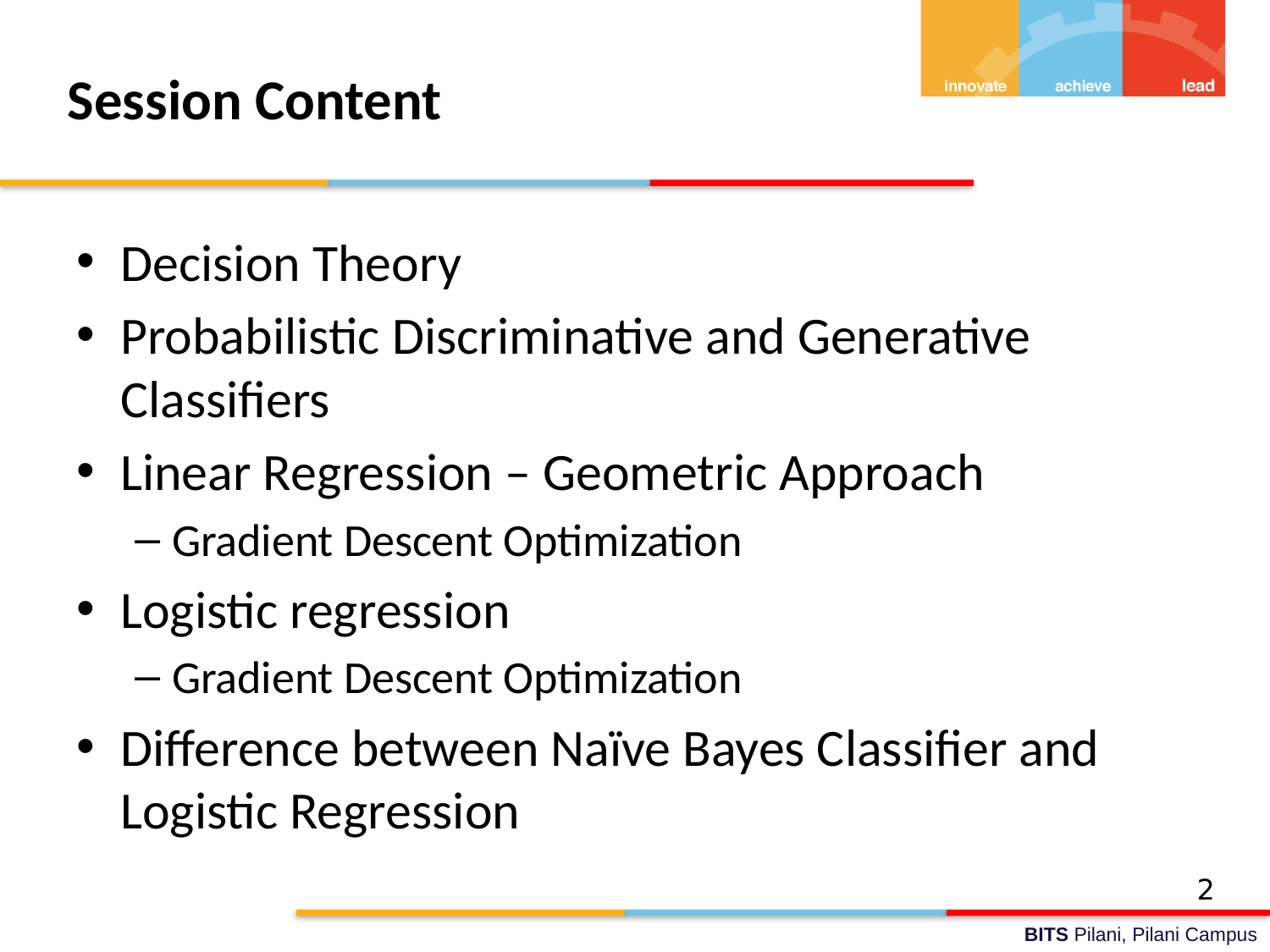

# Session Content
Decision Theory
Probabilistic Discriminative and Generative Classifiers
Linear Regression – Geometric Approach
Gradient Descent Optimization
Logistic regression
Gradient Descent Optimization
Difference between Naïve Bayes Classifier and Logistic Regression

2